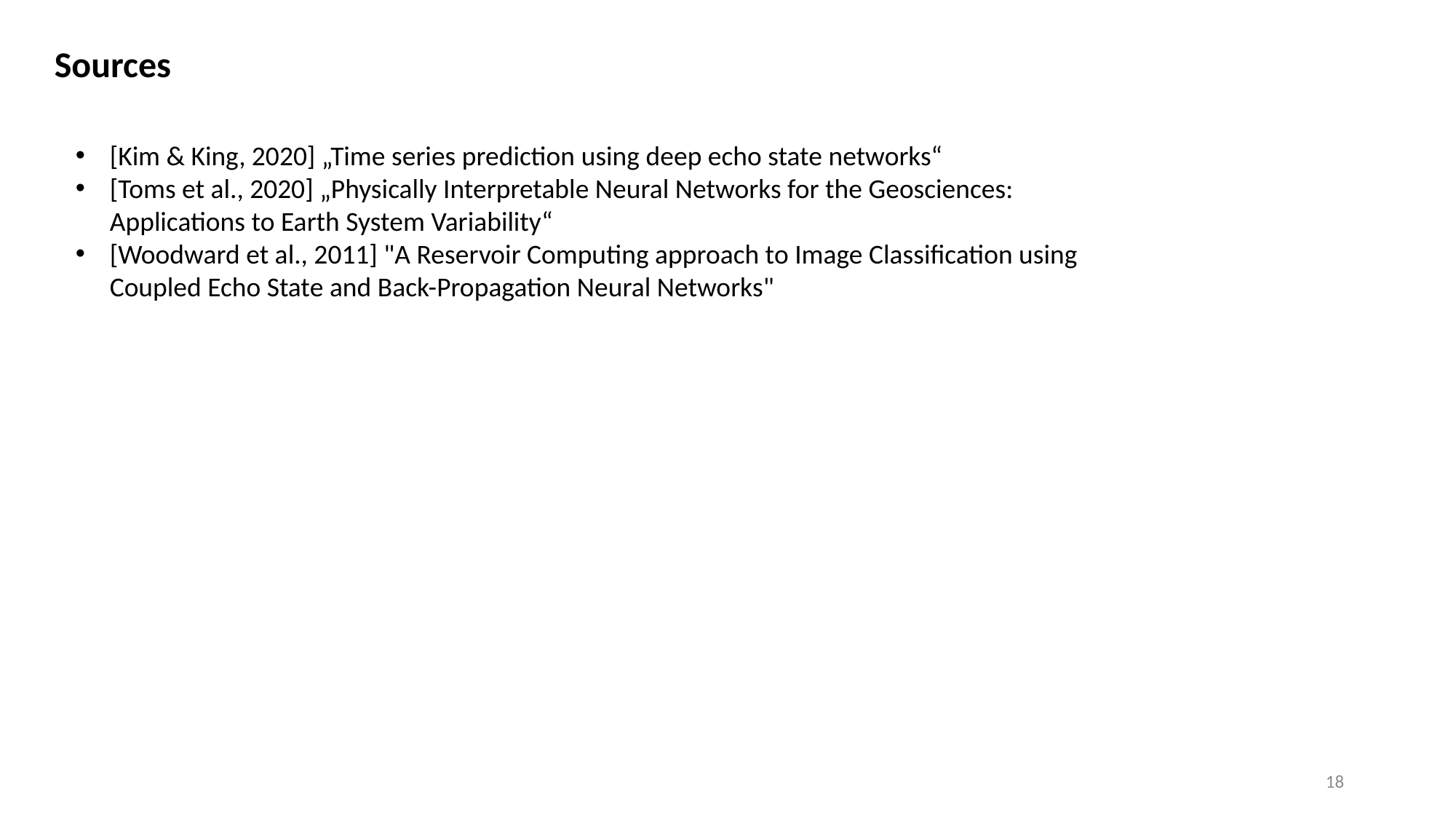

Sources
[Kim & King, 2020] „Time series prediction using deep echo state networks“
[Toms et al., 2020] „Physically Interpretable Neural Networks for the Geosciences: Applications to Earth System Variability“
[Woodward et al., 2011] "A Reservoir Computing approach to Image Classification using Coupled Echo State and Back-Propagation Neural Networks"
18